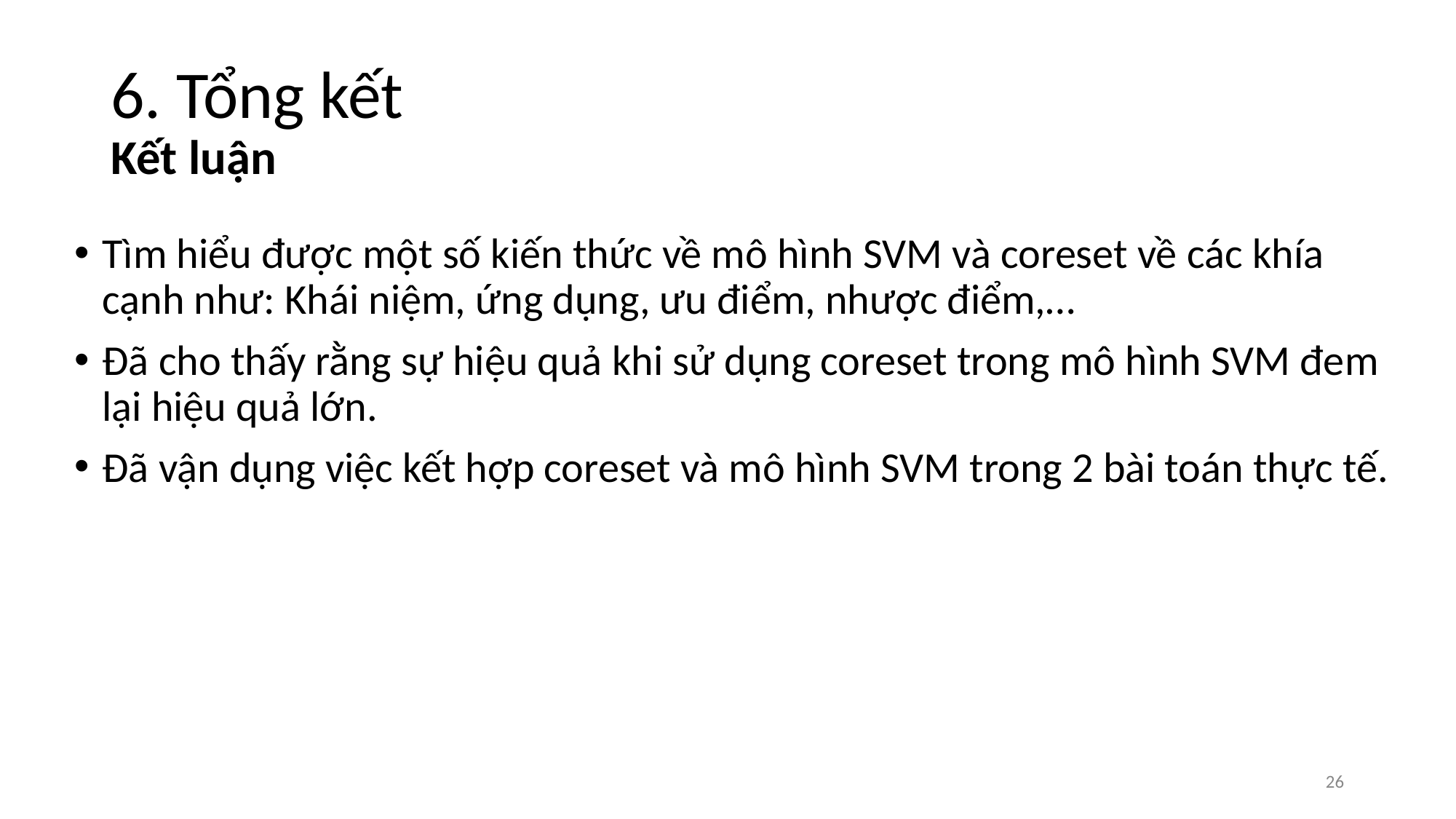

# 6. Tổng kết Kết luận
Tìm hiểu được một số kiến thức về mô hình SVM và coreset về các khía cạnh như: Khái niệm, ứng dụng, ưu điểm, nhược điểm,…
Đã cho thấy rằng sự hiệu quả khi sử dụng coreset trong mô hình SVM đem lại hiệu quả lớn.
Đã vận dụng việc kết hợp coreset và mô hình SVM trong 2 bài toán thực tế.
26